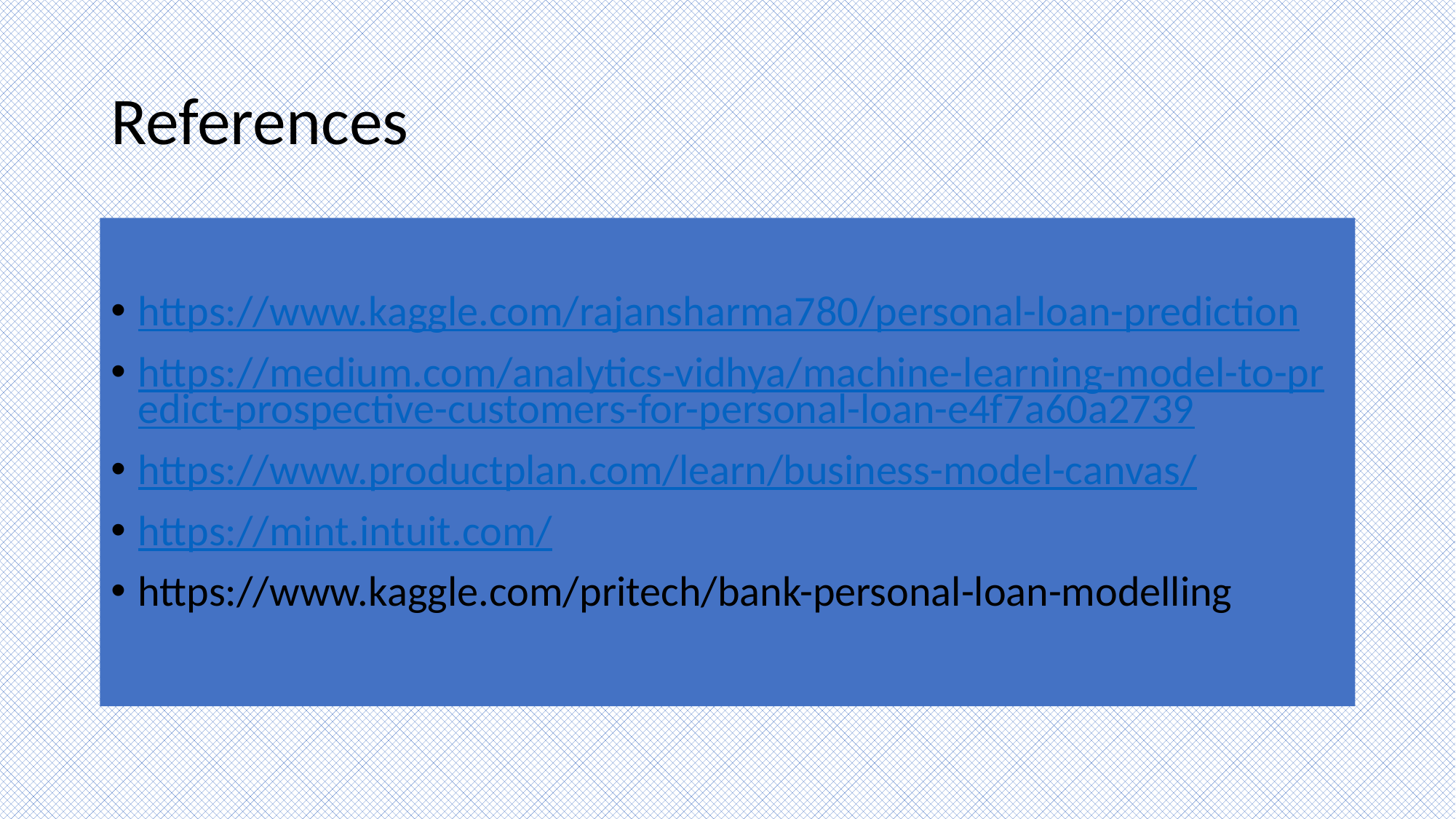

# References

https://www.kaggle.com/rajansharma780/personal-loan-prediction
https://medium.com/analytics-vidhya/machine-learning-model-to-predict-prospective-customers-for-personal-loan-e4f7a60a2739
https://www.productplan.com/learn/business-model-canvas/
https://mint.intuit.com/
https://www.kaggle.com/pritech/bank-personal-loan-modelling